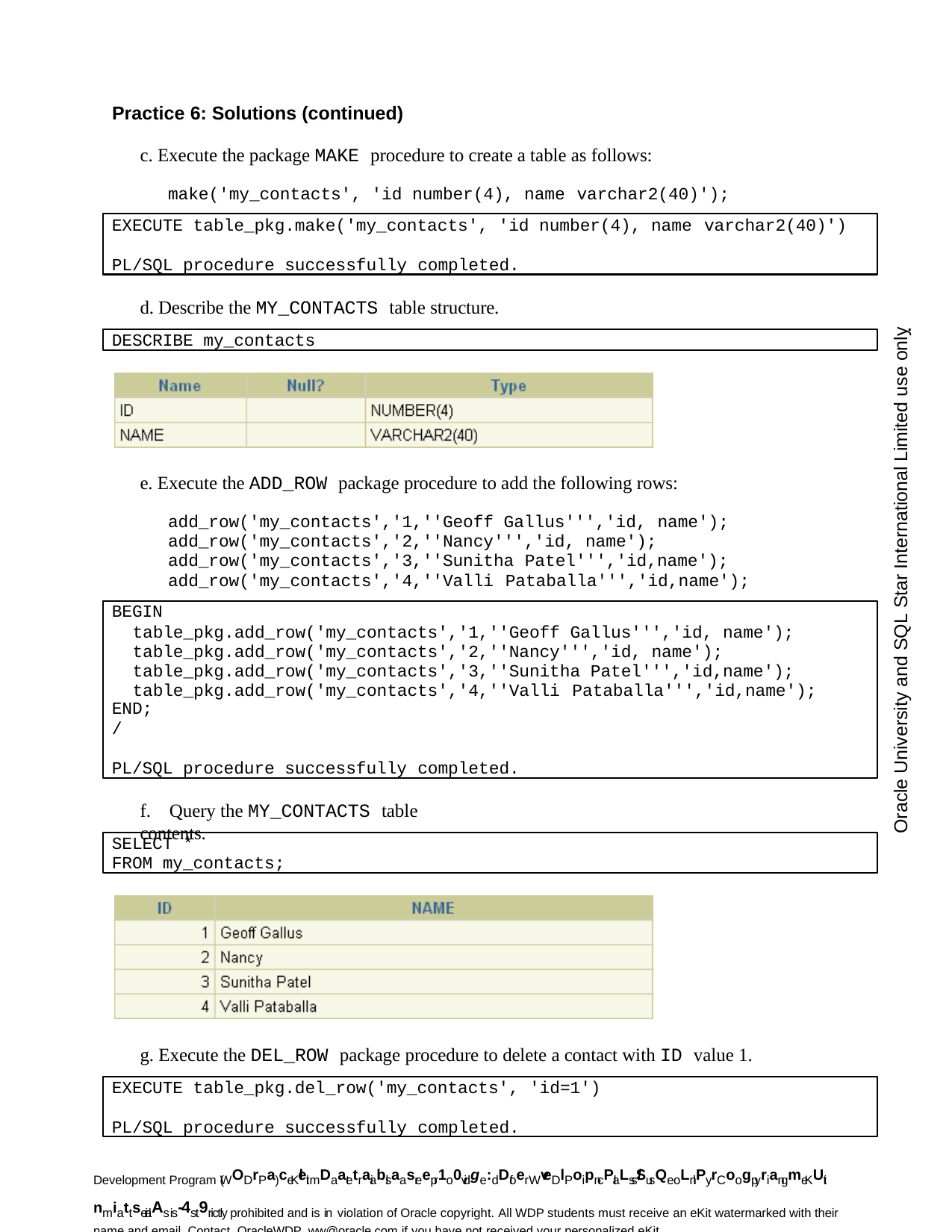

Practice 6: Solutions (continued)

c. Execute the package MAKE procedure to create a table as follows:
make('my_contacts', 'id number(4), name varchar2(40)');
EXECUTE table_pkg.make('my_contacts', 'id number(4), name varchar2(40)')

PL/SQL procedure successfully completed.
d. Describe the MY_CONTACTS table structure.
Oracle University and SQL Star International Limited use onlyฺ
DESCRIBE my_contacts

e. Execute the ADD_ROW package procedure to add the following rows:
add_row('my_contacts','1,''Geoff Gallus''','id, name');
add_row('my_contacts','2,''Nancy''','id, name');
add_row('my_contacts','3,''Sunitha Patel''','id,name');
add_row('my_contacts','4,''Valli Pataballa''','id,name');
BEGIN
table_pkg.add_row('my_contacts','1,''Geoff Gallus''','id, name');  table_pkg.add_row('my_contacts','2,''Nancy''','id, name');  table_pkg.add_row('my_contacts','3,''Sunitha Patel''','id,name');  table_pkg.add_row('my_contacts','4,''Valli Pataballa''','id,name');
END;
/

PL/SQL procedure successfully completed.
f.	Query the MY_CONTACTS table contents.
SELECT *
FROM my_contacts;

g. Execute the DEL_ROW package procedure to delete a contact with ID value 1.
EXECUTE table_pkg.del_row('my_contacts', 'id=1')

PL/SQL procedure successfully completed.
Development Program (WODrPa) ceKleit mDaatetraiablsaasreepr1o0vidge:dDfoer WveDlPoipn-cPlaLss/SusQe oLnlPy.rCoogpyriangmeKUit nmiattserialAs is-4st9rictly prohibited and is in  violation of Oracle copyright. All WDP students must receive an eKit watermarked with their name and email. Contact  OracleWDP_ww@oracle.com if you have not received your personalized eKit.